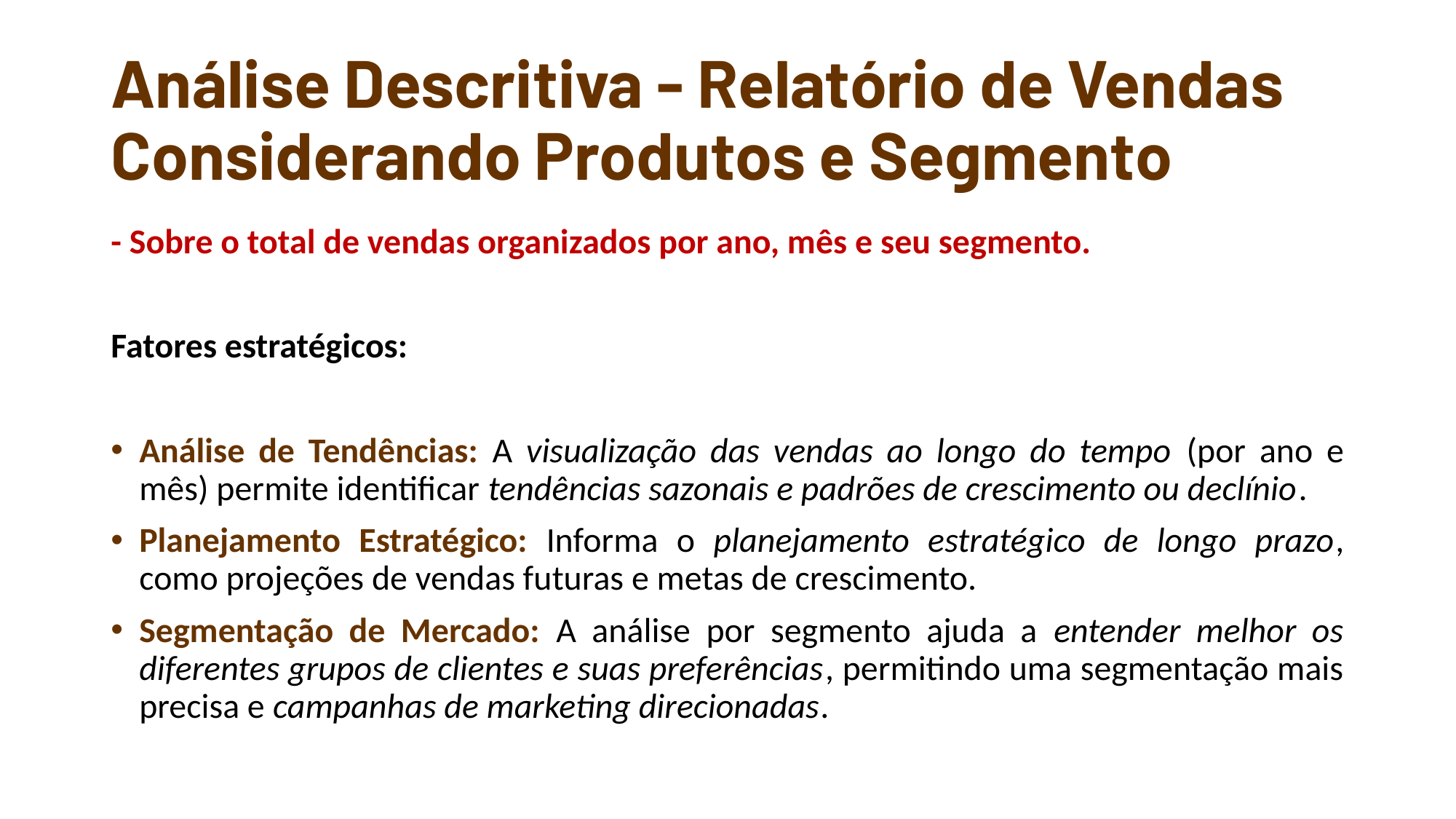

# Análise Descritiva - Relatório de Vendas Considerando Produtos e Segmento
- Sobre o total de vendas organizados por ano, mês e seu segmento.

Fatores estratégicos:

Análise de Tendências: A visualização das vendas ao longo do tempo (por ano e mês) permite identificar tendências sazonais e padrões de crescimento ou declínio.
Planejamento Estratégico: Informa o planejamento estratégico de longo prazo, como projeções de vendas futuras e metas de crescimento.
Segmentação de Mercado: A análise por segmento ajuda a entender melhor os diferentes grupos de clientes e suas preferências, permitindo uma segmentação mais precisa e campanhas de marketing direcionadas.